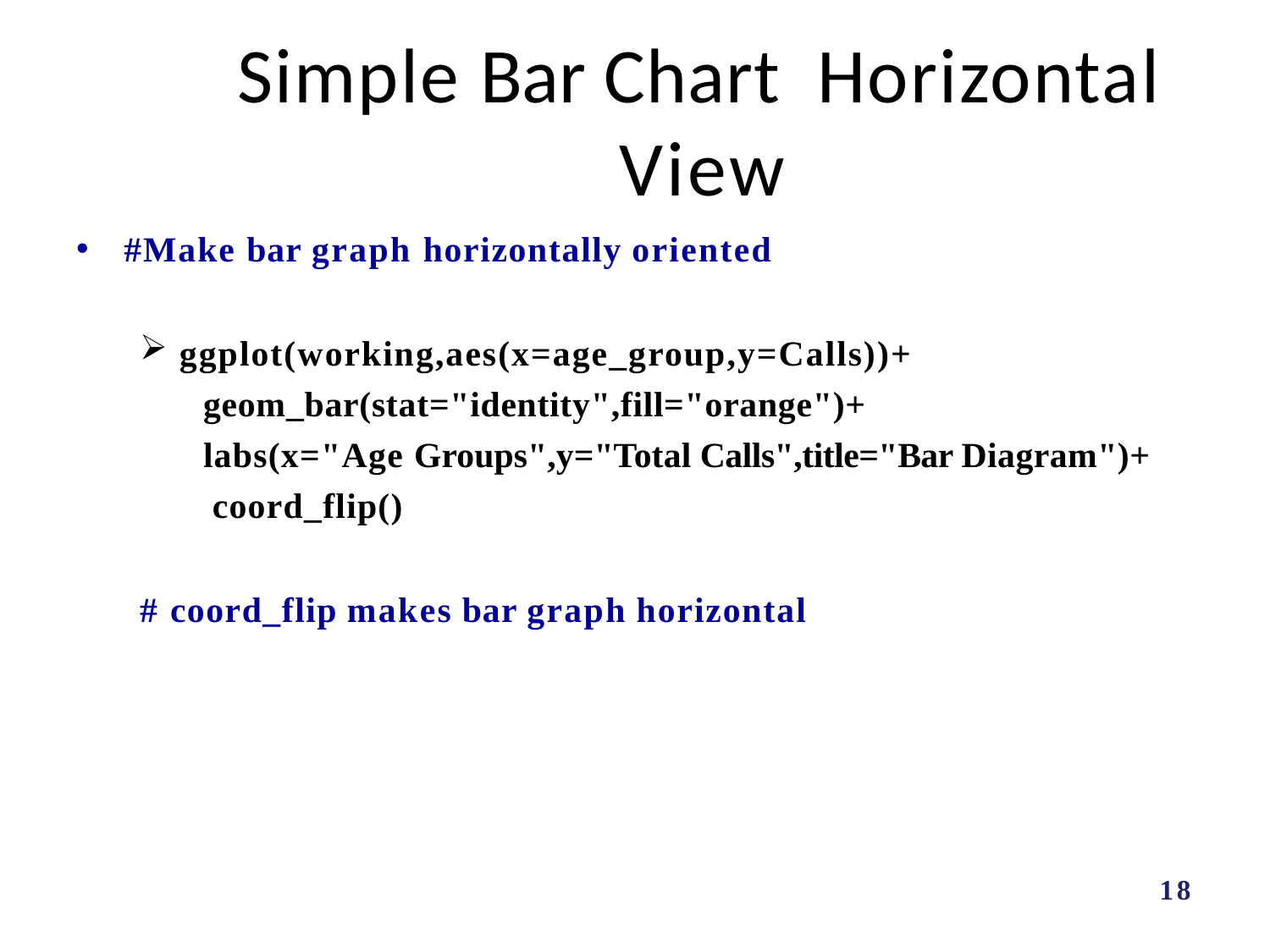

# Simple Bar Chart  Horizontal View
#Make bar graph horizontally oriented

ggplot(working,aes(x=age_group,y=Calls))+
geom_bar(stat="identity",fill="orange")+
labs(x="Age Groups",y="Total Calls",title="Bar Diagram")+  coord_flip()

# coord_flip makes bar graph horizontal
18